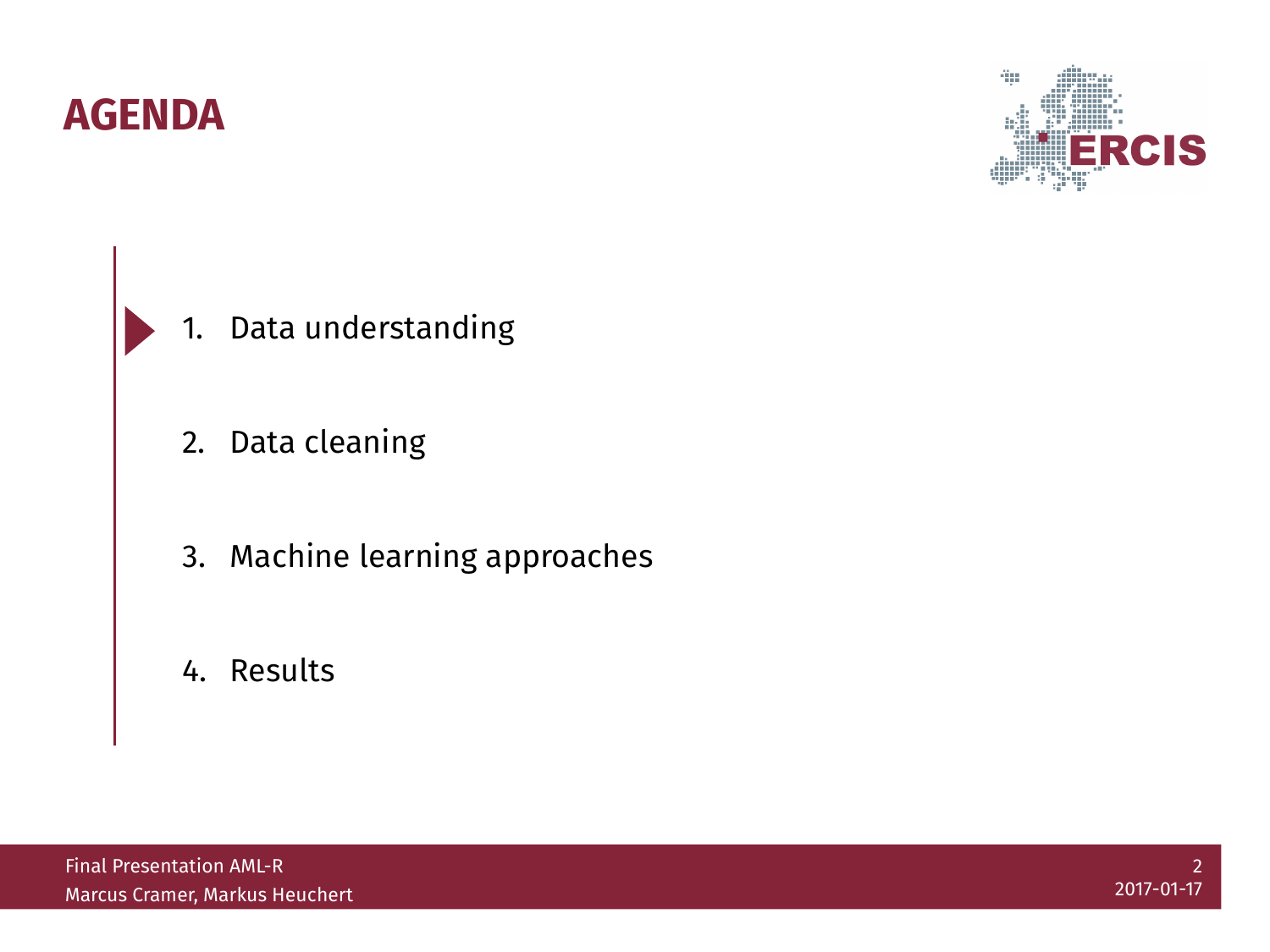

# Agenda

Data understanding

Data cleaning

Machine learning approaches

Results